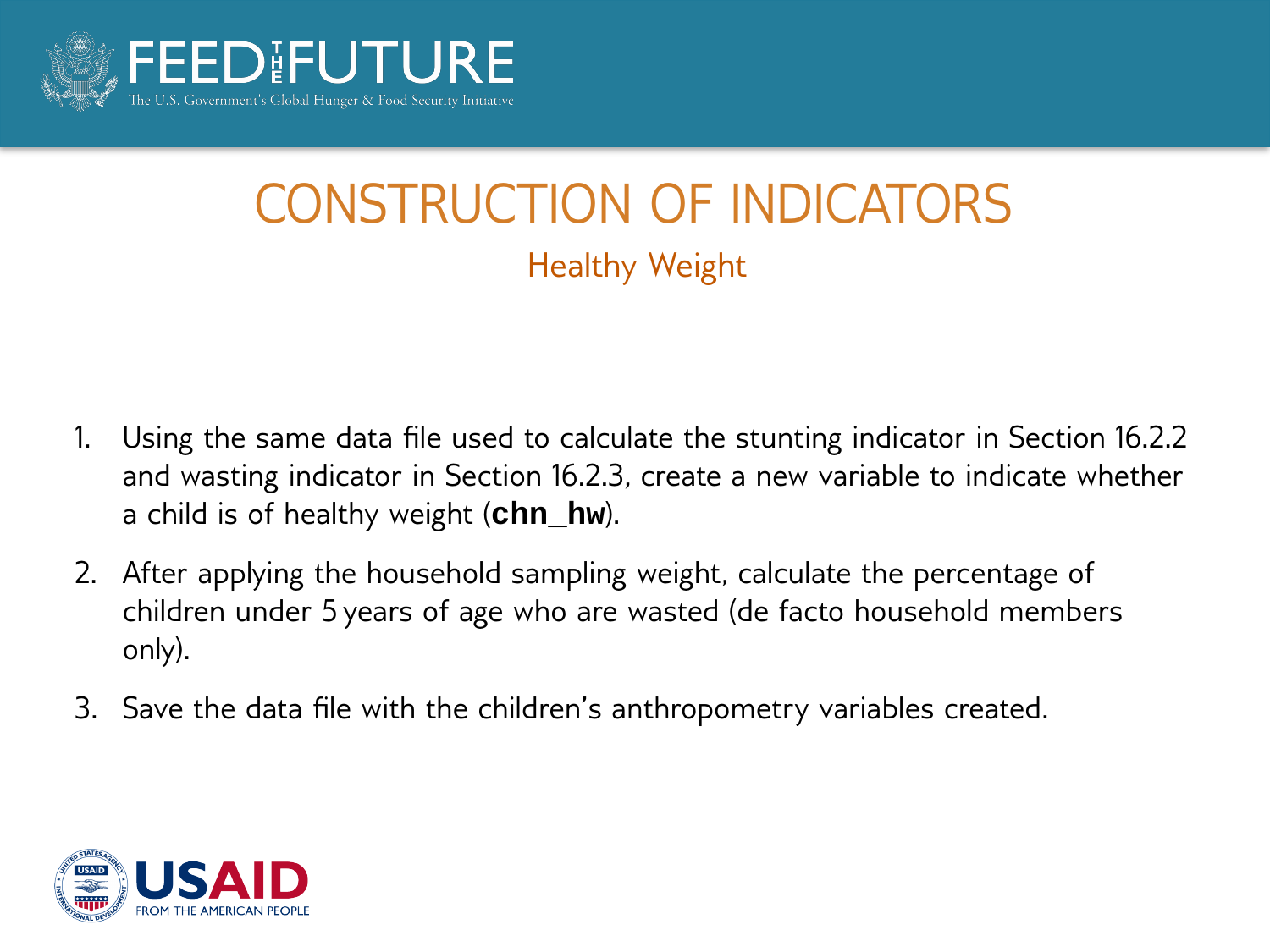

# Construction of Indicators
Healthy Weight

Using the same data file used to calculate the stunting indicator in Section 16.2.2 and wasting indicator in Section 16.2.3, create a new variable to indicate whether a child is of healthy weight (chn_hw).
After applying the household sampling weight, calculate the percentage of children under 5 years of age who are wasted (de facto household members only).
Save the data file with the children’s anthropometry variables created.